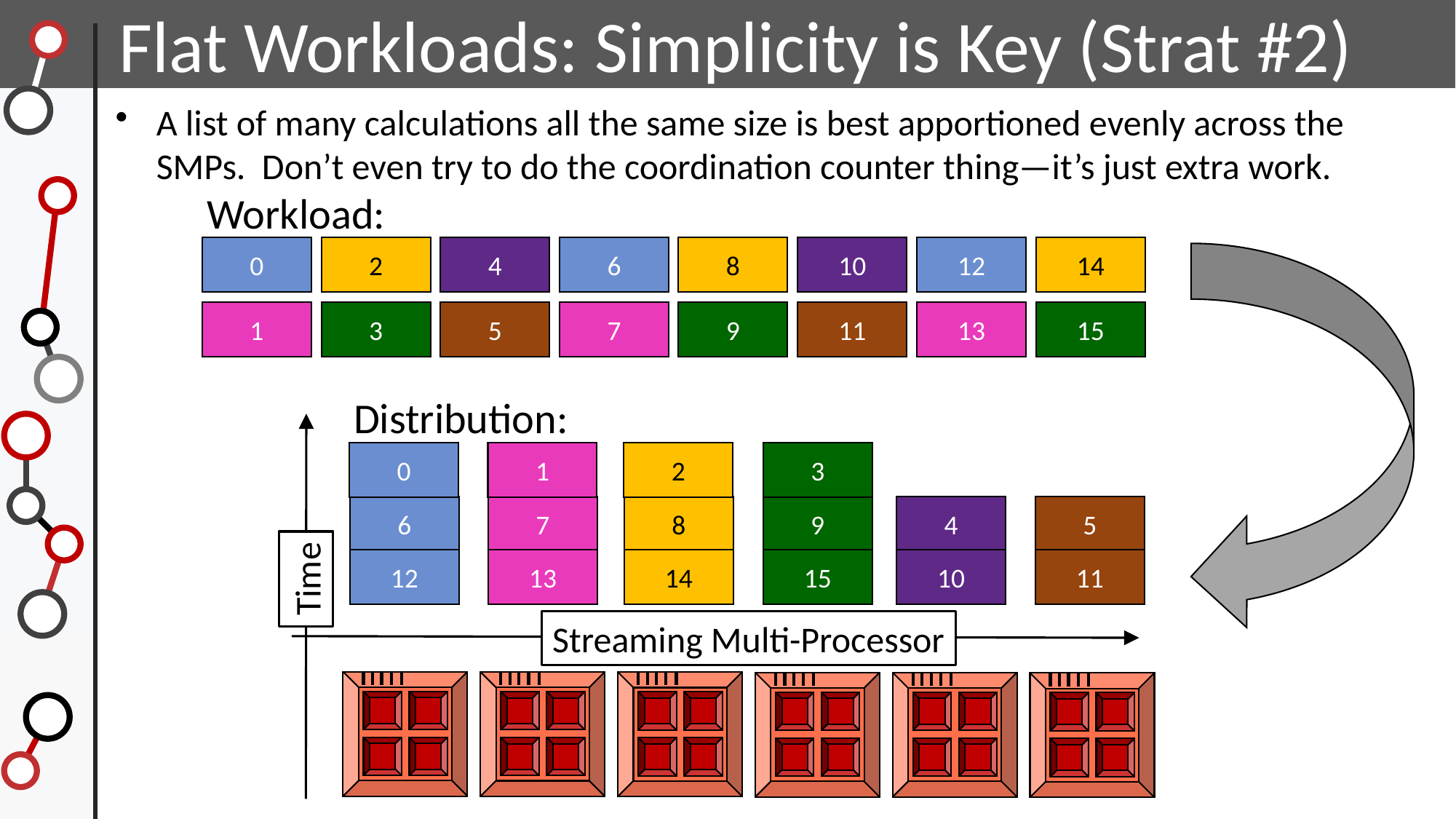

Flat Workloads: Simplicity is Key (Strat #2)

A list of many calculations all the same size is best apportioned evenly across the SMPs.  Don’t even try to do the coordination counter thing—it’s just extra work.

Workload:
0
2
4
6
8
10
12
14

1
3
5
7
9
11
13
15

Distribution:

0
1
2
3

6
7
8
9
4
5

12
13
14
15
10
11
Time

Streaming Multi-Processor